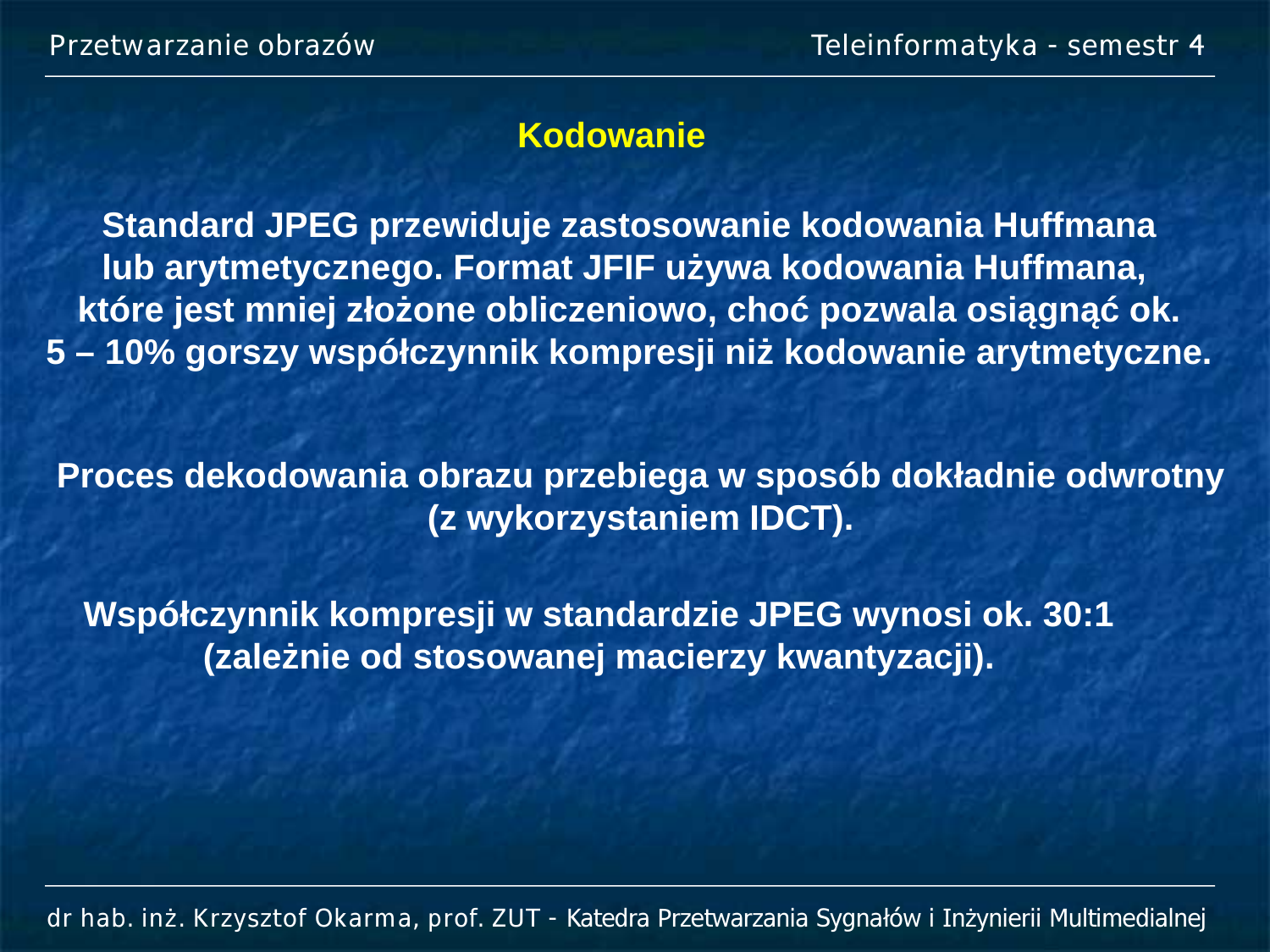

Przetwarzanie obrazów                      		Teleinformatyka - semestr 4

Kodowanie
Standard JPEG przewiduje zastosowanie kodowania Huffmana
lub arytmetycznego. Format JFIF używa kodowania Huffmana,
które jest mniej złożone obliczeniowo, choć pozwala osiągnąć ok.
5 – 10% gorszy współczynnik kompresji niż kodowanie arytmetyczne.
Proces dekodowania obrazu przebiega w sposób dokładnie odwrotny
(z wykorzystaniem IDCT).
Współczynnik kompresji w standardzie JPEG wynosi ok. 30:1
(zależnie od stosowanej macierzy kwantyzacji).

dr hab. inż. Krzysztof Okarma, prof. ZUT - Katedra Przetwarzania Sygnałów i Inżynierii Multimedialnej